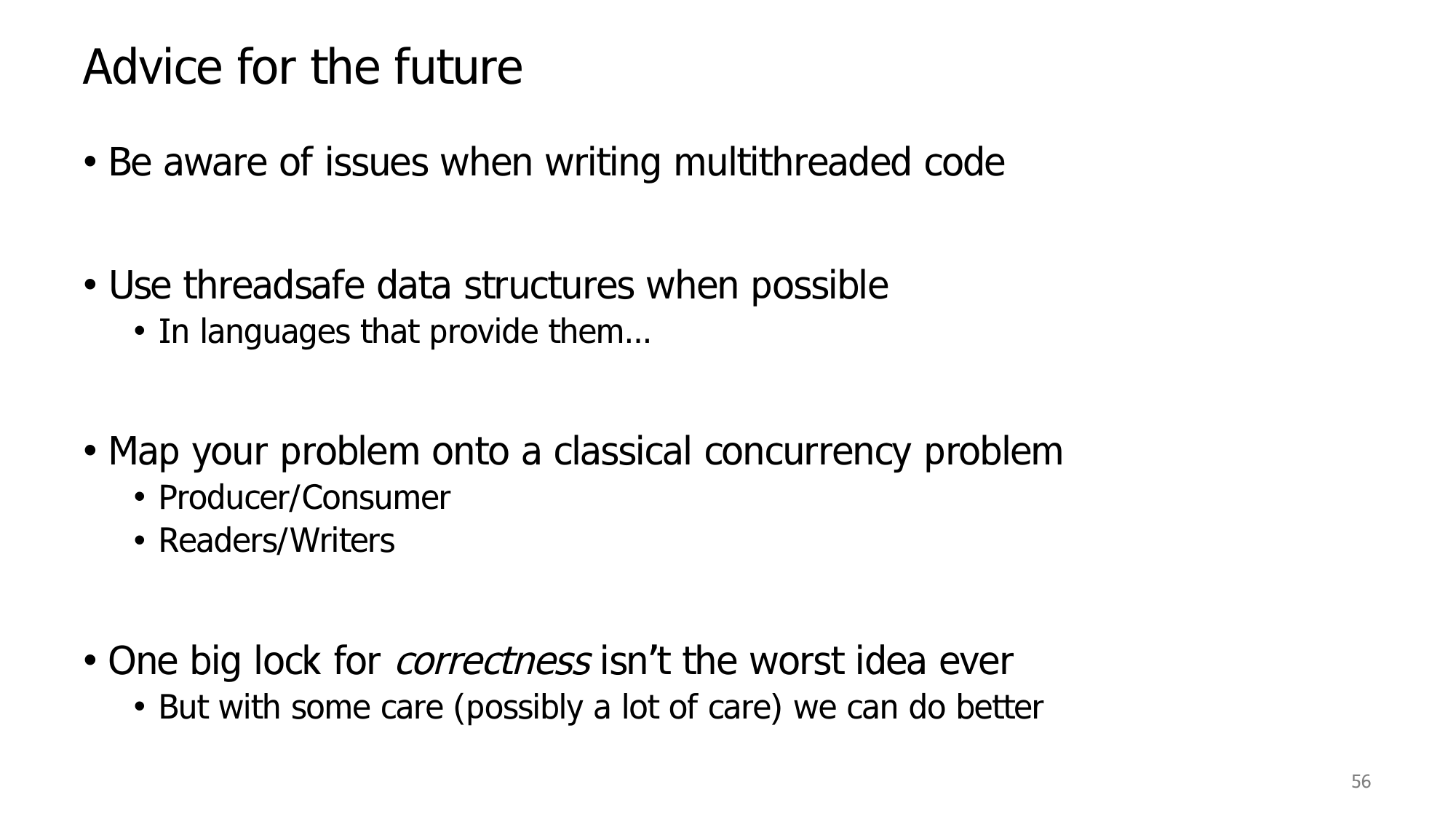

# Advice for the future
Be aware of issues when writing multithreaded code

Use threadsafe data structures when possible
In languages that provide them…

Map your problem onto a classical concurrency problem
Producer/Consumer
Readers/Writers

One big lock for correctness isn’t the worst idea ever
But with some care (possibly a lot of care) we can do better
56